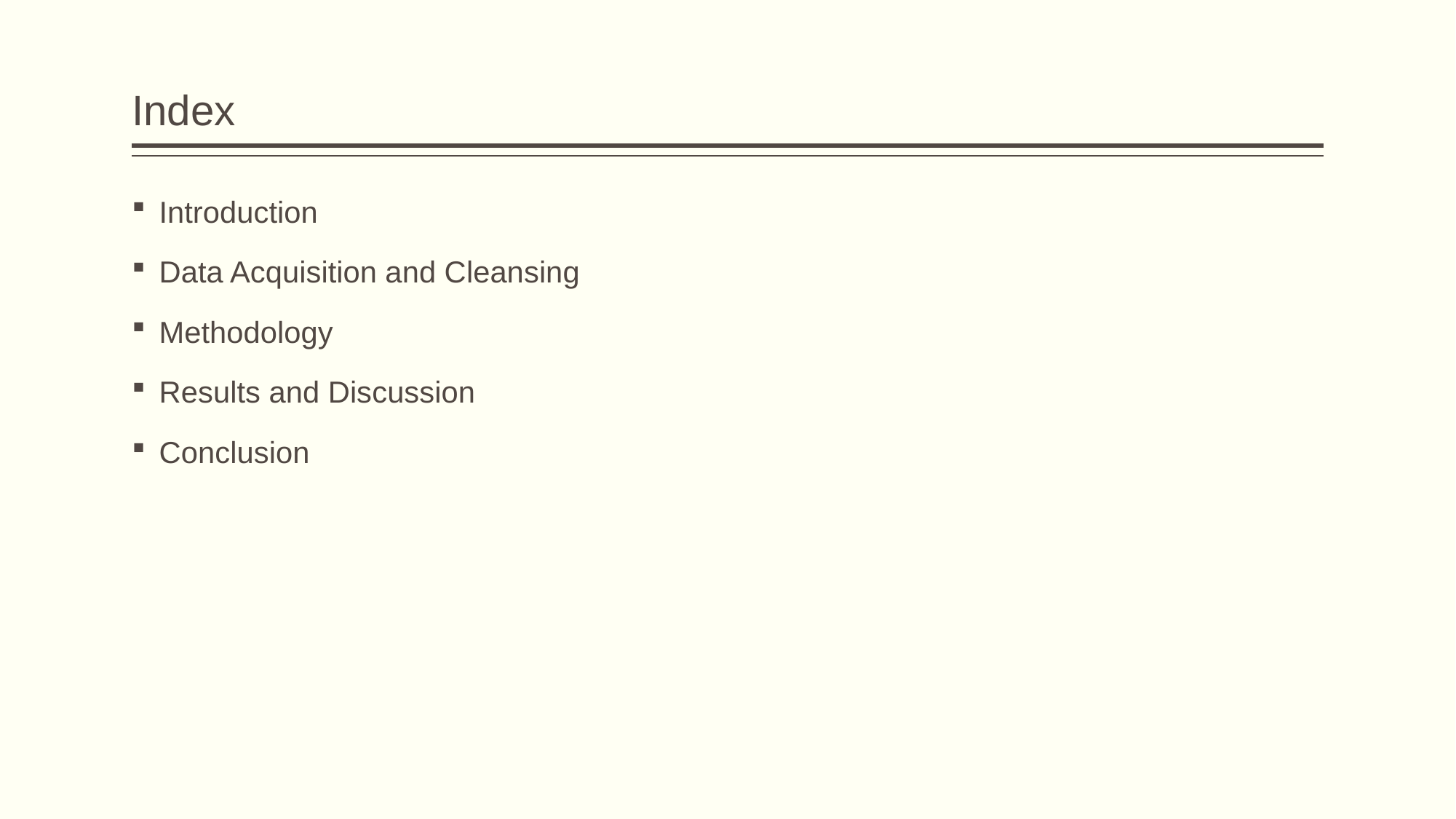

# Index
Introduction
Data Acquisition and Cleansing
Methodology
Results and Discussion
Conclusion